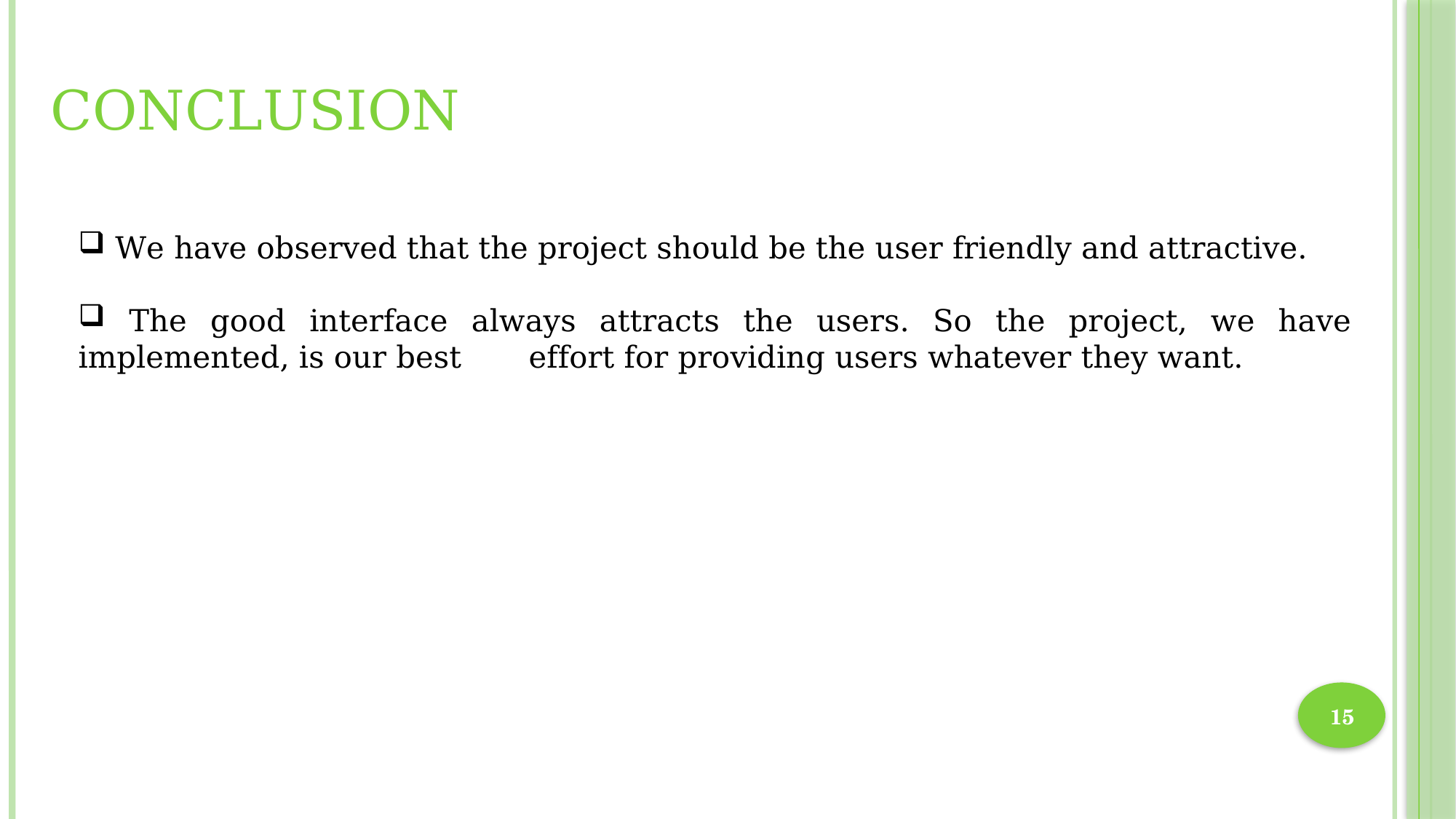

CONCLUSION
 We have observed that the project should be the user friendly and attractive.

 The good interface always attracts the users. So the project, we have implemented, is our best       effort for providing users whatever they want.

15